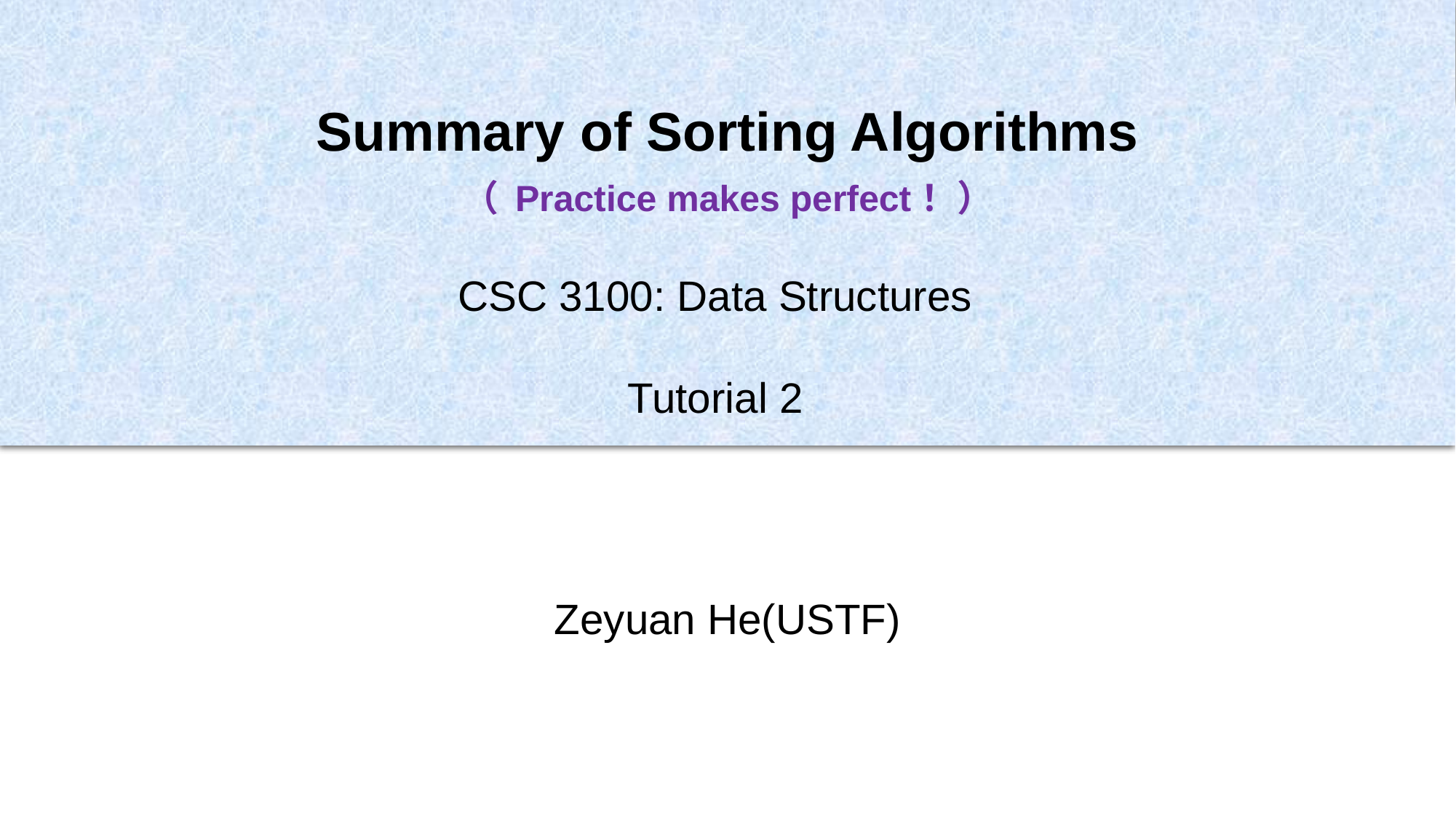

1
Summary of Sorting Algorithms
（ Practice makes perfect！）
CSC 3100: Data Structures

Tutorial 2
Zeyuan He(USTF)